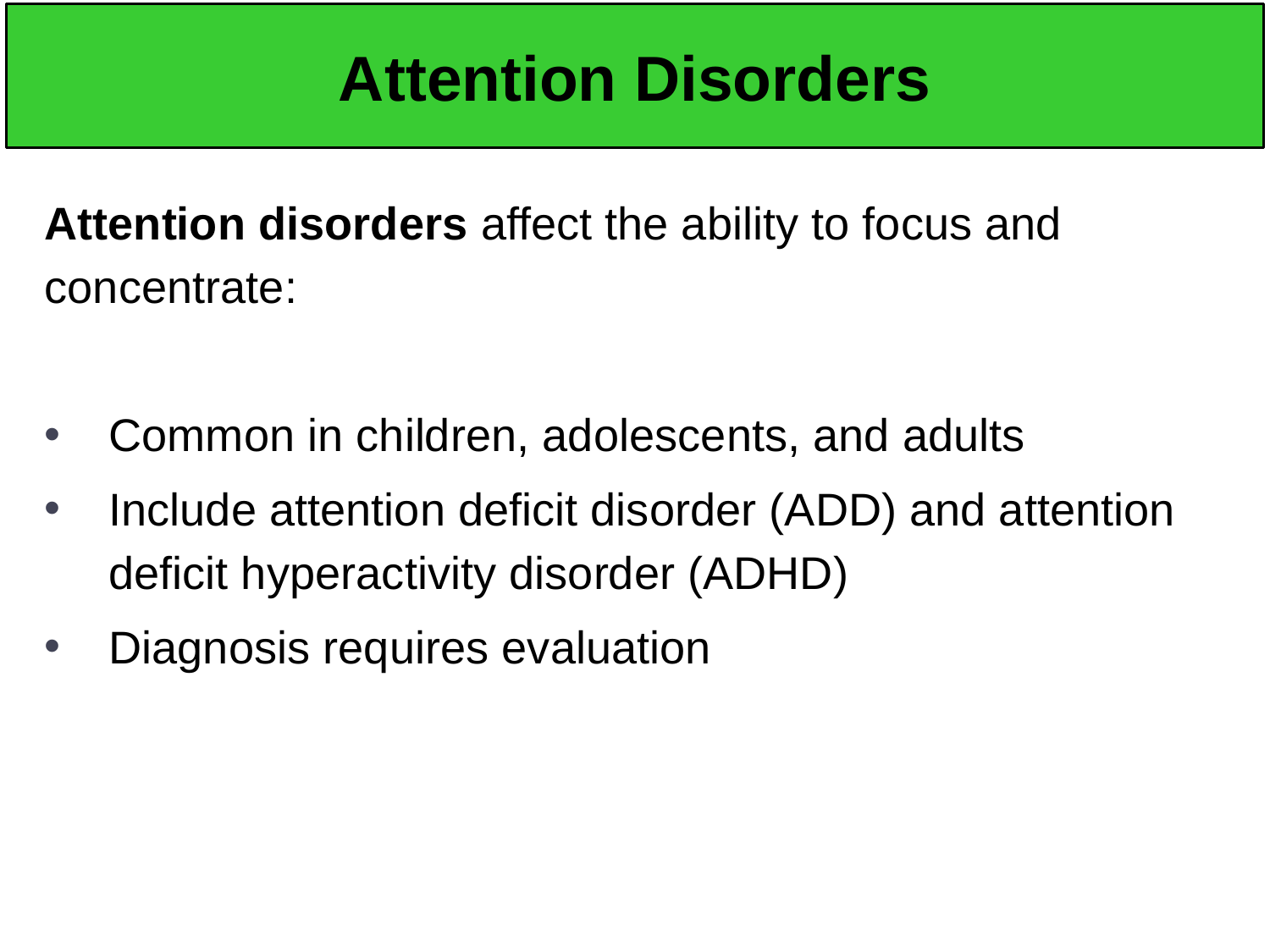

# Attention Disorders
Attention disorders affect the ability to focus and concentrate:

Common in children, adolescents, and adults
Include attention deficit disorder (ADD) and attention deficit hyperactivity disorder (ADHD)
Diagnosis requires evaluation